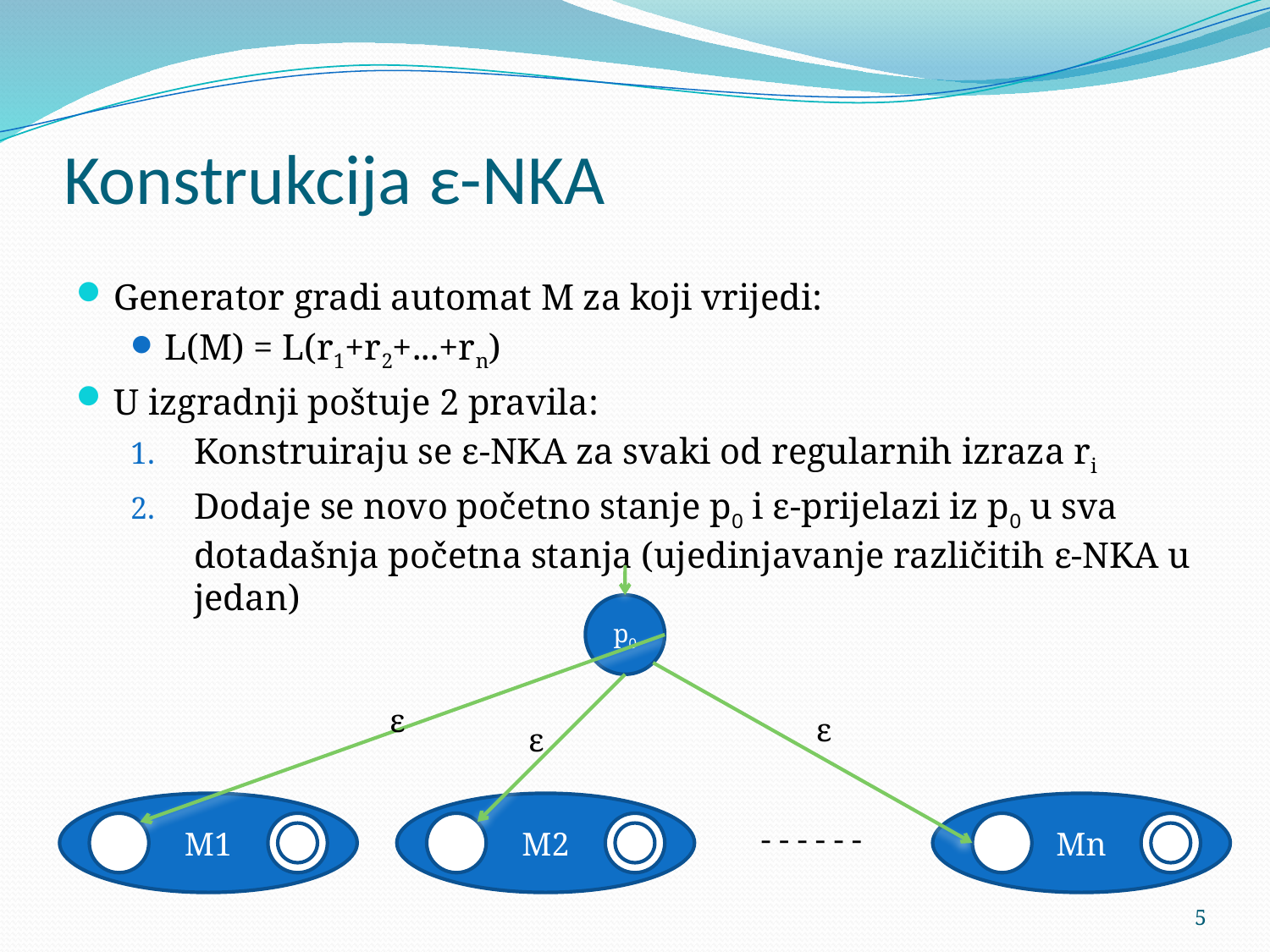

# Konstrukcija ε-NKA
Generator gradi automat M za koji vrijedi:
L(M) = L(r1+r2+...+rn)
U izgradnji poštuje 2 pravila:
Konstruiraju se ε-NKA za svaki od regularnih izraza ri
Dodaje se novo početno stanje p0 i ε-prijelazi iz p0 u sva dotadašnja početna stanja (ujedinjavanje različitih ε-NKA u jedan)
p0
ε
ε
ε
M1
M2
Mn

- - - - - -

5